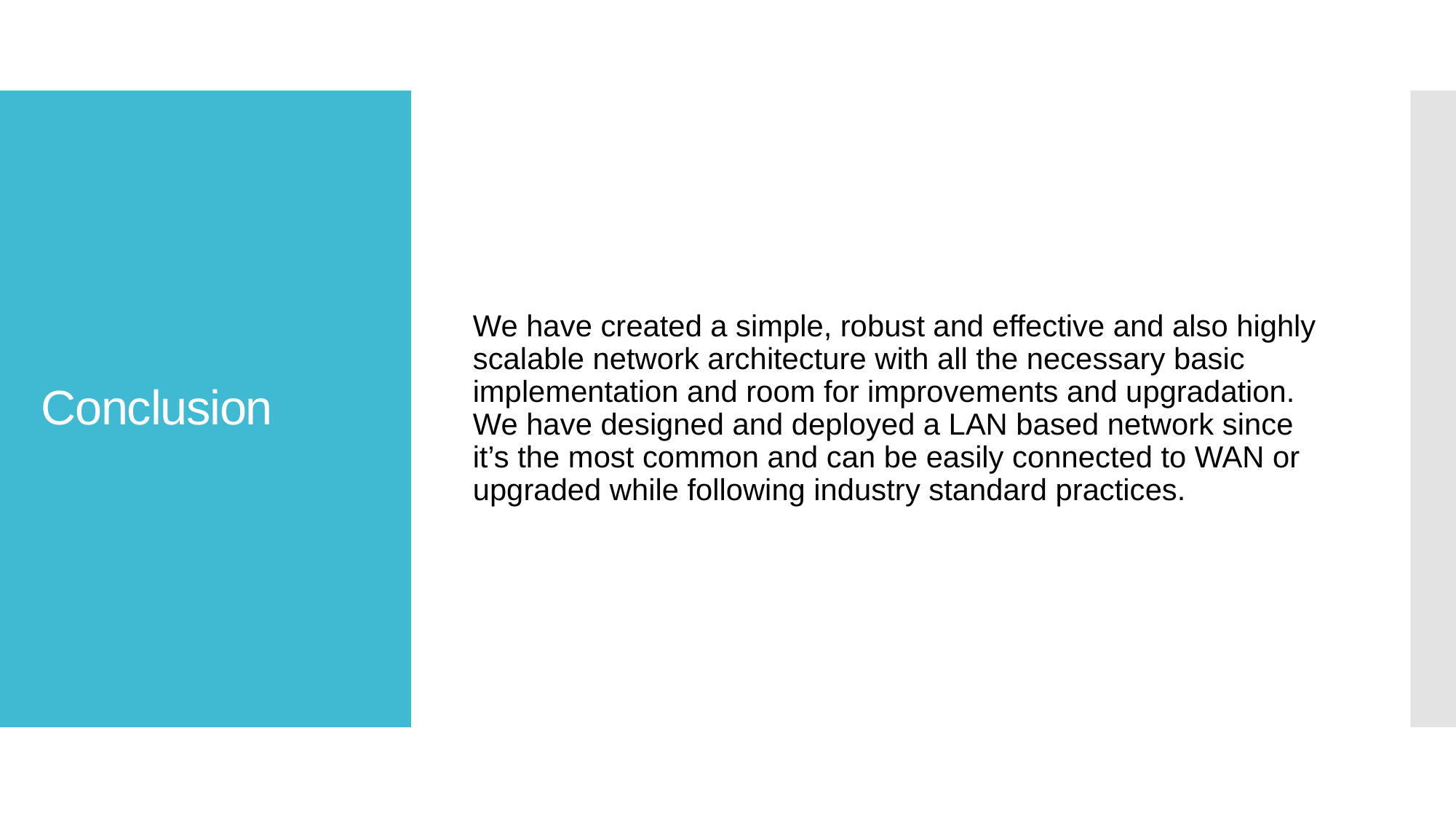

We have created a simple, robust and effective and also highly scalable network architecture with all the necessary basic implementation and room for improvements and upgradation. We have designed and deployed a LAN based network since it’s the most common and can be easily connected to WAN or upgraded while following industry standard practices.
# Conclusion